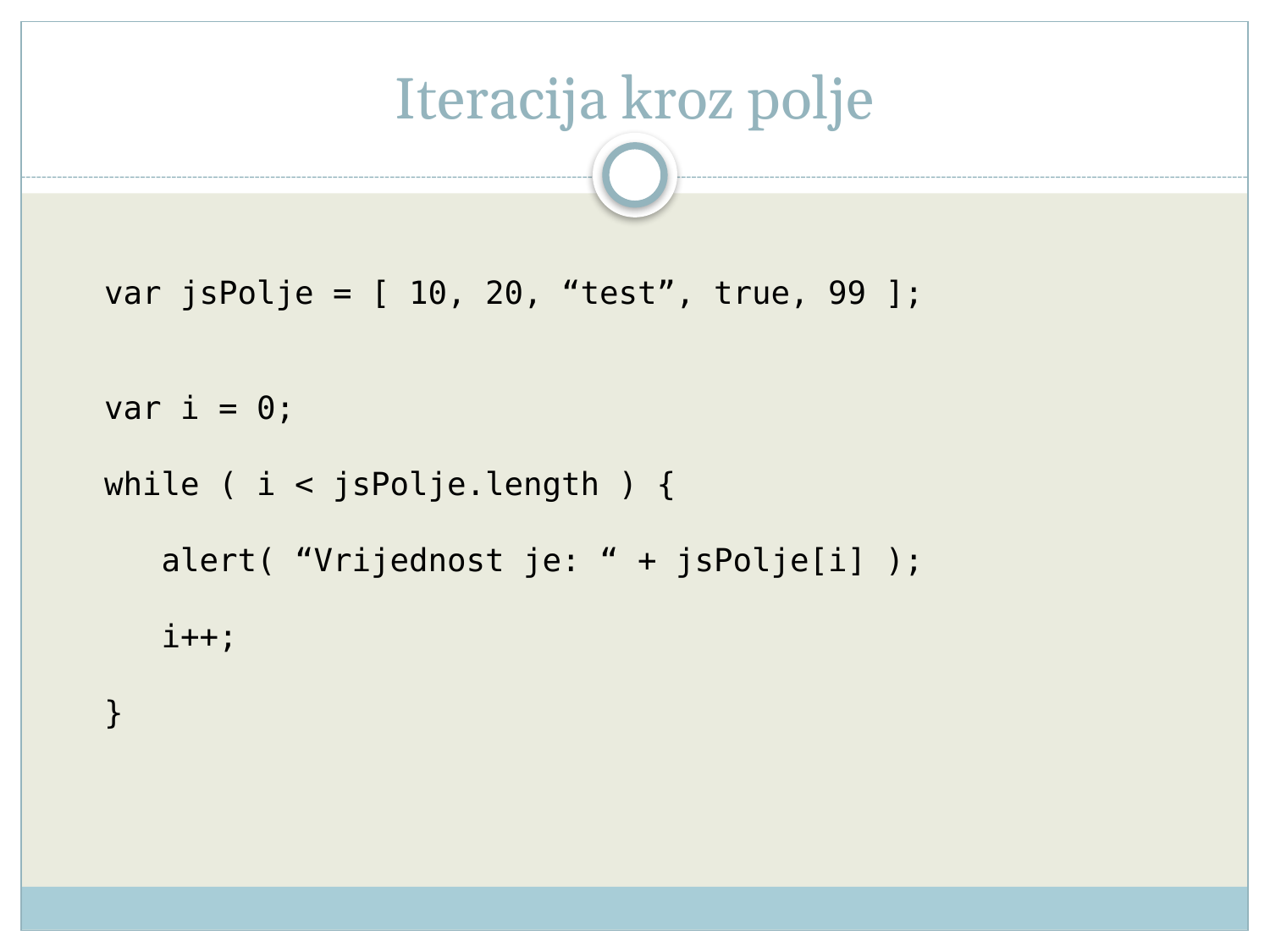

# Iteracija kroz polje
var jsPolje = [ 10, 20, “test”, true, 99 ];
var i = 0;

while ( i < jsPolje.length ) {

   alert( “Vrijednost je: “ + jsPolje[i] );

   i++;

}